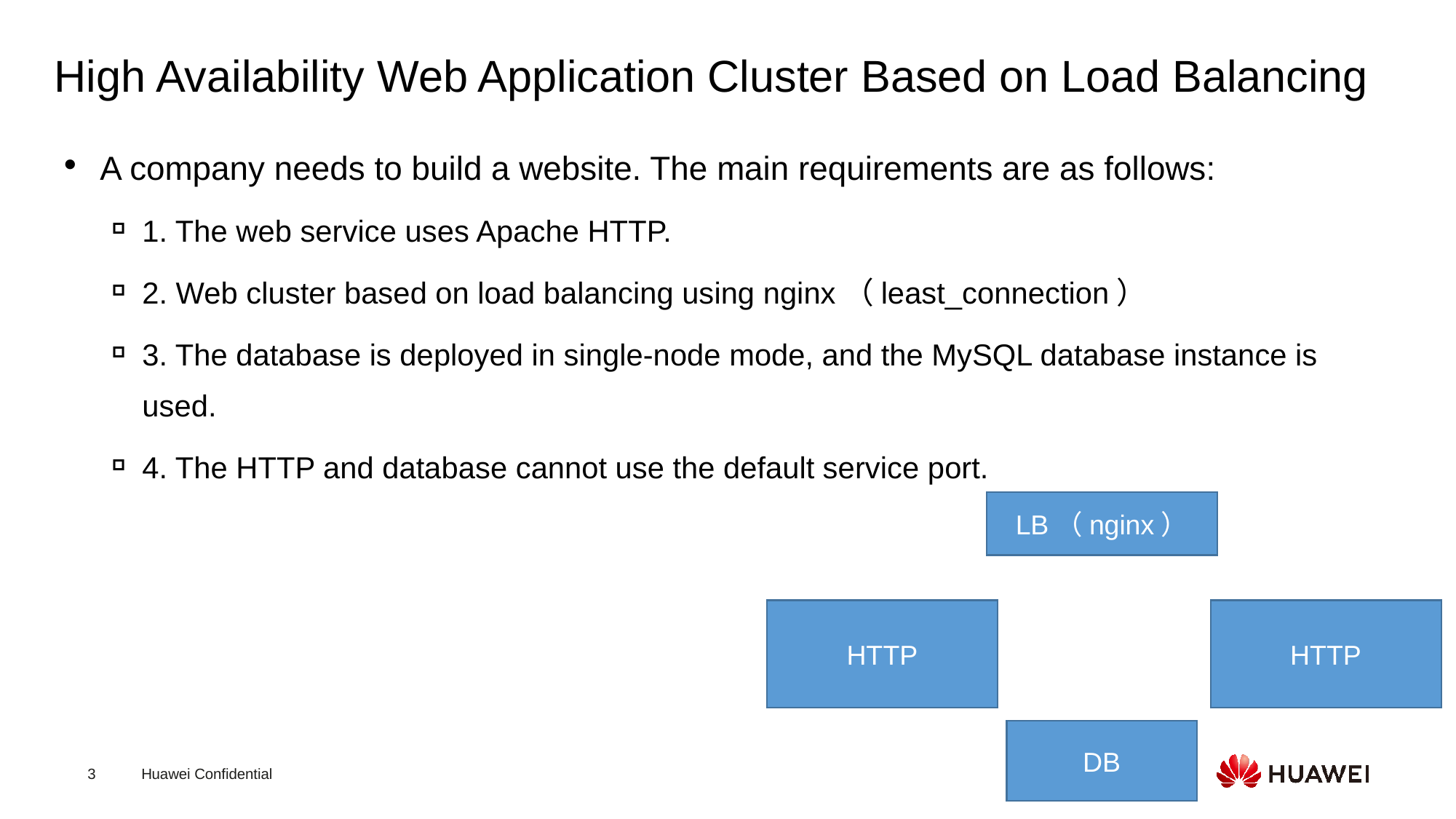

# High Availability Web Application Cluster Based on Load Balancing
A company needs to build a website. The main requirements are as follows:
1. The web service uses Apache HTTP.
2. Web cluster based on load balancing using nginx（least_connection）
3. The database is deployed in single-node mode, and the MySQL database instance is used.
4. The HTTP and database cannot use the default service port.
LB（nginx）
HTTP
HTTP
DB